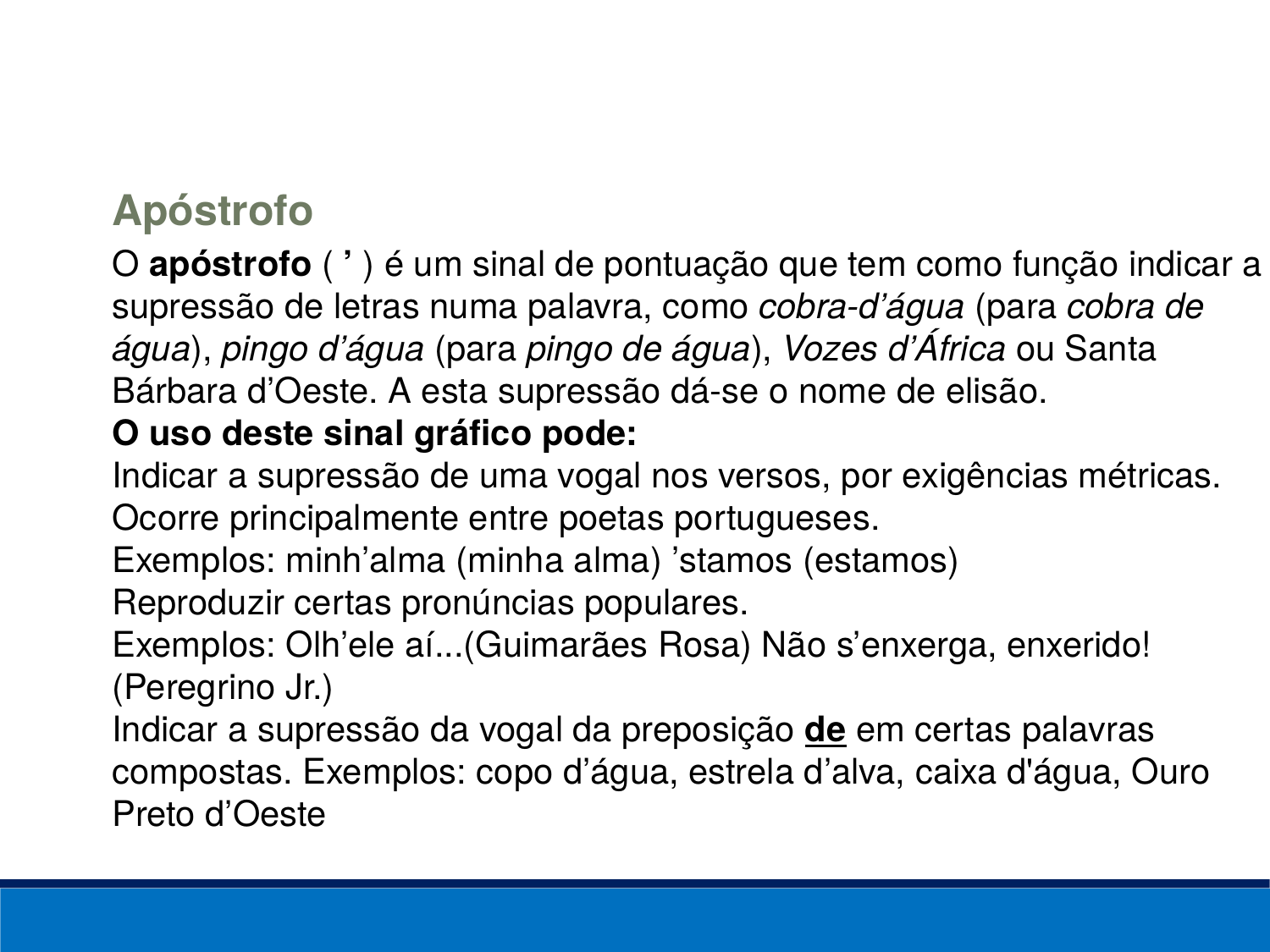

Apóstrofo
O apóstrofo ( ’ ) é um sinal de pontuação que tem como função indicar a supressão de letras numa palavra, como cobra-d’água (para cobra de água), pingo d’água (para pingo de água), Vozes d’África ou Santa Bárbara d’Oeste. A esta supressão dá-se o nome de elisão.
O uso deste sinal gráfico pode:
Indicar a supressão de uma vogal nos versos, por exigências métricas. Ocorre principalmente entre poetas portugueses.
Exemplos: minh’alma (minha alma) ’stamos (estamos)
Reproduzir certas pronúncias populares.
Exemplos: Olh’ele aí...(Guimarães Rosa) Não s’enxerga, enxerido! (Peregrino Jr.)
Indicar a supressão da vogal da preposição de em certas palavras compostas. Exemplos: copo d’água, estrela d’alva, caixa d'água, Ouro Preto d’Oeste